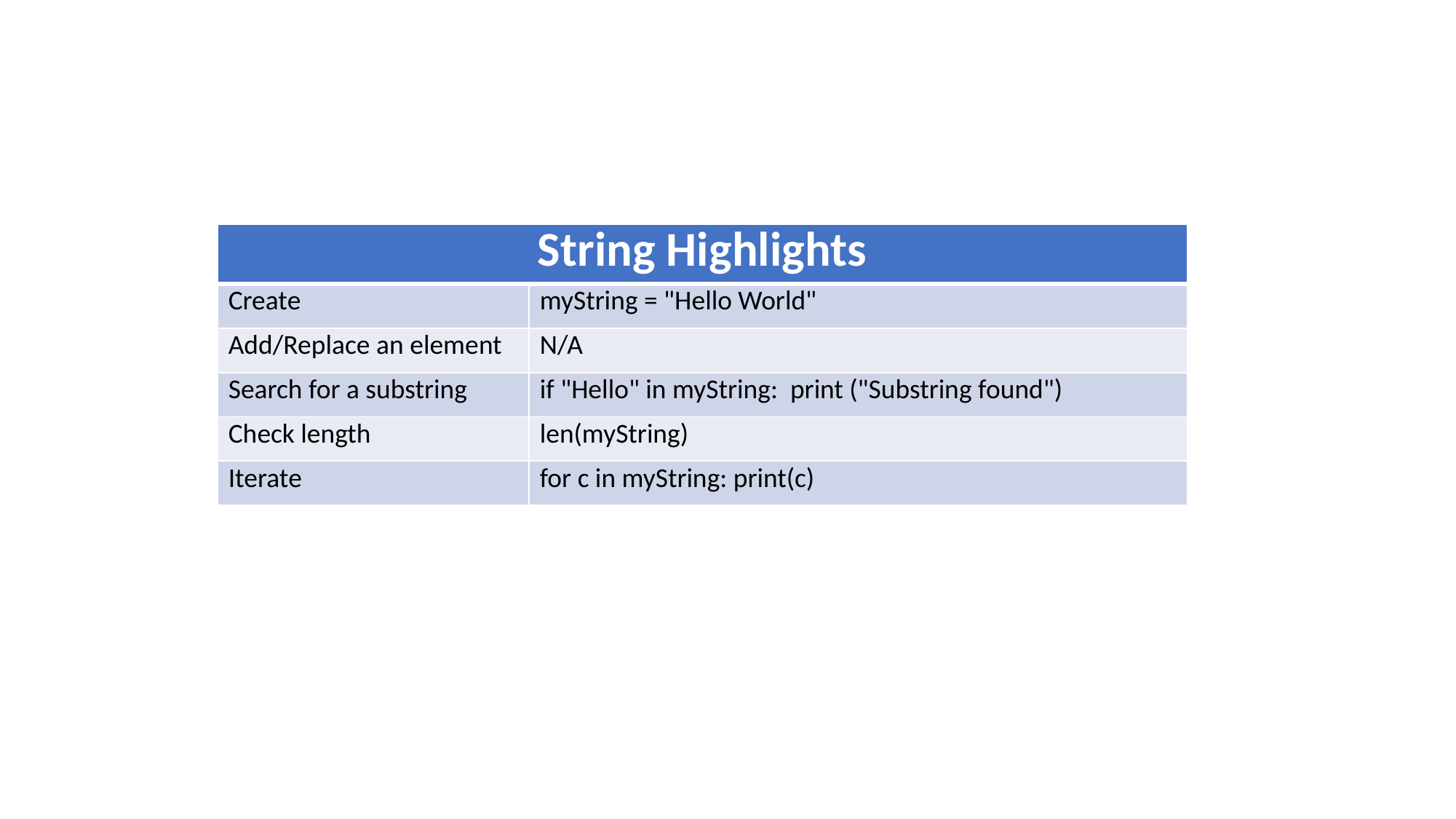

| String Highlights |  |
| --- | --- |
| Create | myString = "Hello World" |
| Add/Replace an element | N/A |
| Search for a substring | if "Hello" in myString: print ("Substring found") |
| Check length | len(myString) |
| Iterate | for c in myString: print(c) |